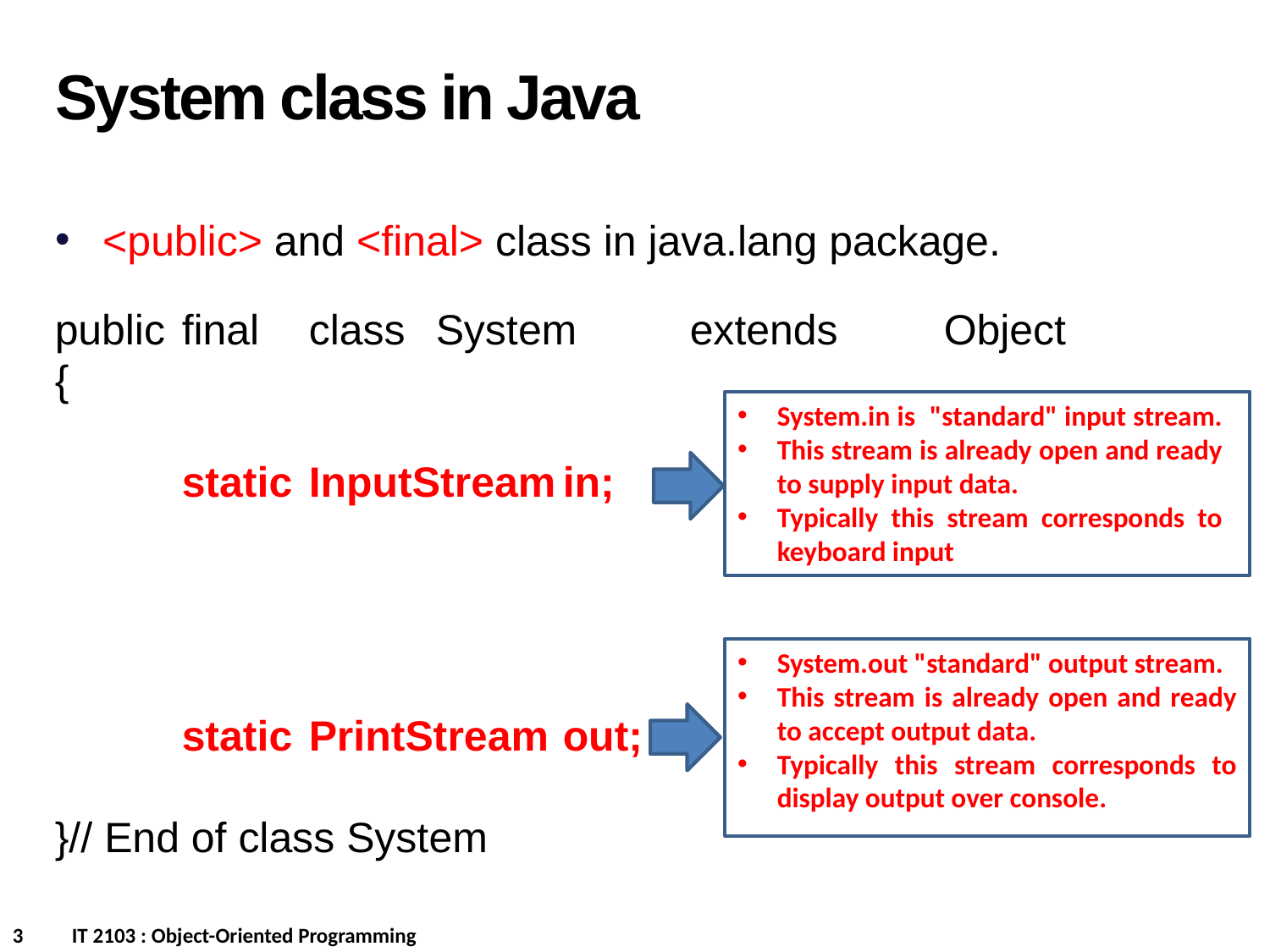

System class in Java
<public> and <final> class in java.lang package.
public 	final 	class 	System 	extends 	Object
{

	static	InputStream	in;

	static	PrintStream	out;

}// End of class System

System.in is  "standard" input stream.
This stream is already open and ready to supply input data.
Typically this stream corresponds to keyboard input

System.out "standard" output stream.
This stream is already open and ready to accept output data.
Typically this stream corresponds to display output over console.